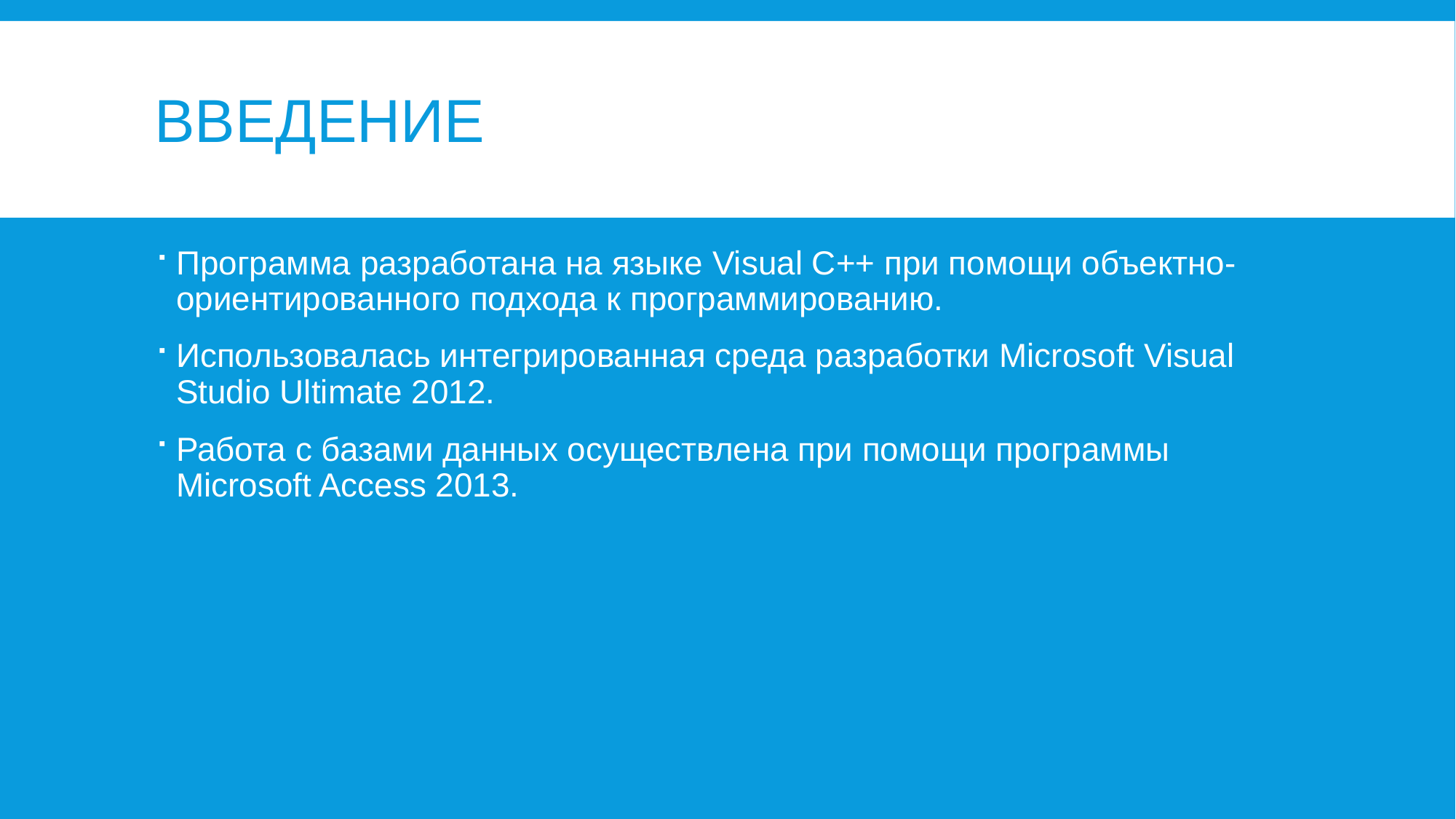

# введение
Программа разработана на языке Visual C++ при помощи объектно-ориентированного подхода к программированию.
Использовалась интегрированная среда разработки Microsoft Visual Studio Ultimate 2012.
Работа с базами данных осуществлена при помощи программы Microsoft Access 2013.